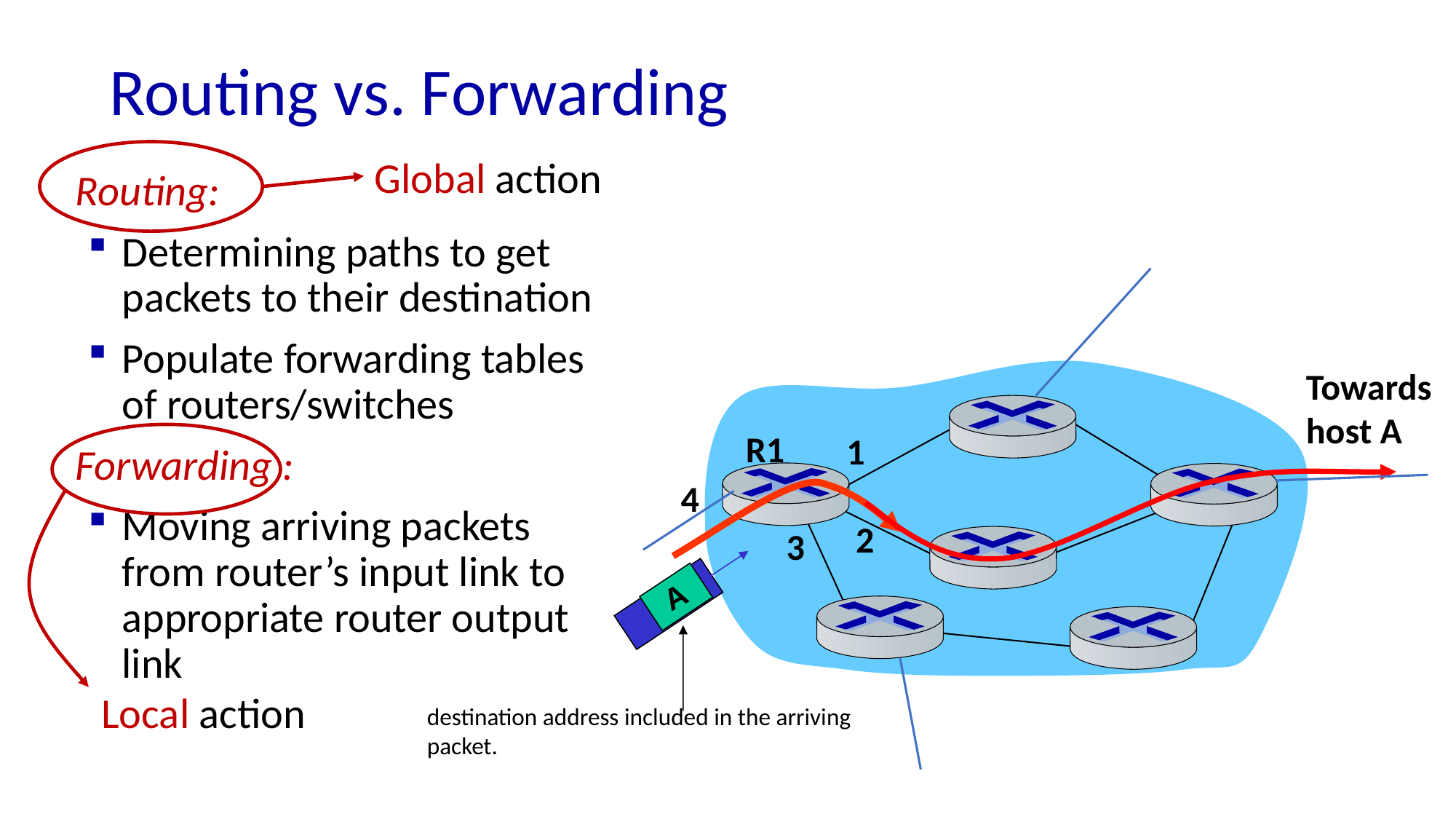

# Routing vs. Forwarding

Global action
Routing:
Determining paths to get packets to their destination
Populate forwarding tables of routers/switches
Forwarding :
Moving arriving packets from router’s input link to appropriate router output link

Towards host A

R1

1

4

2

3

A

destination address included in the arriving packet.

Local action